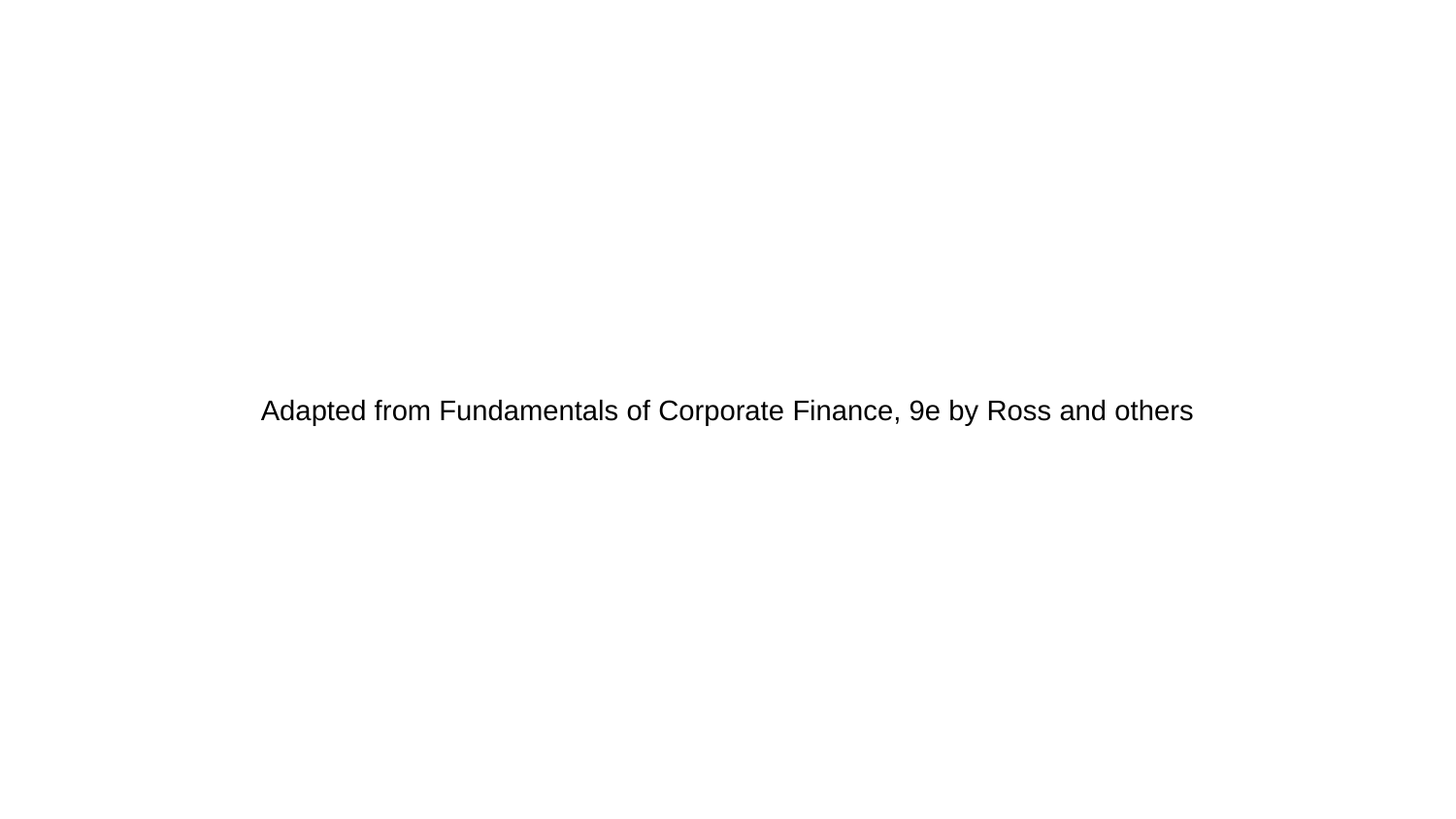

# Adapted from Fundamentals of Corporate Finance, 9e by Ross and others